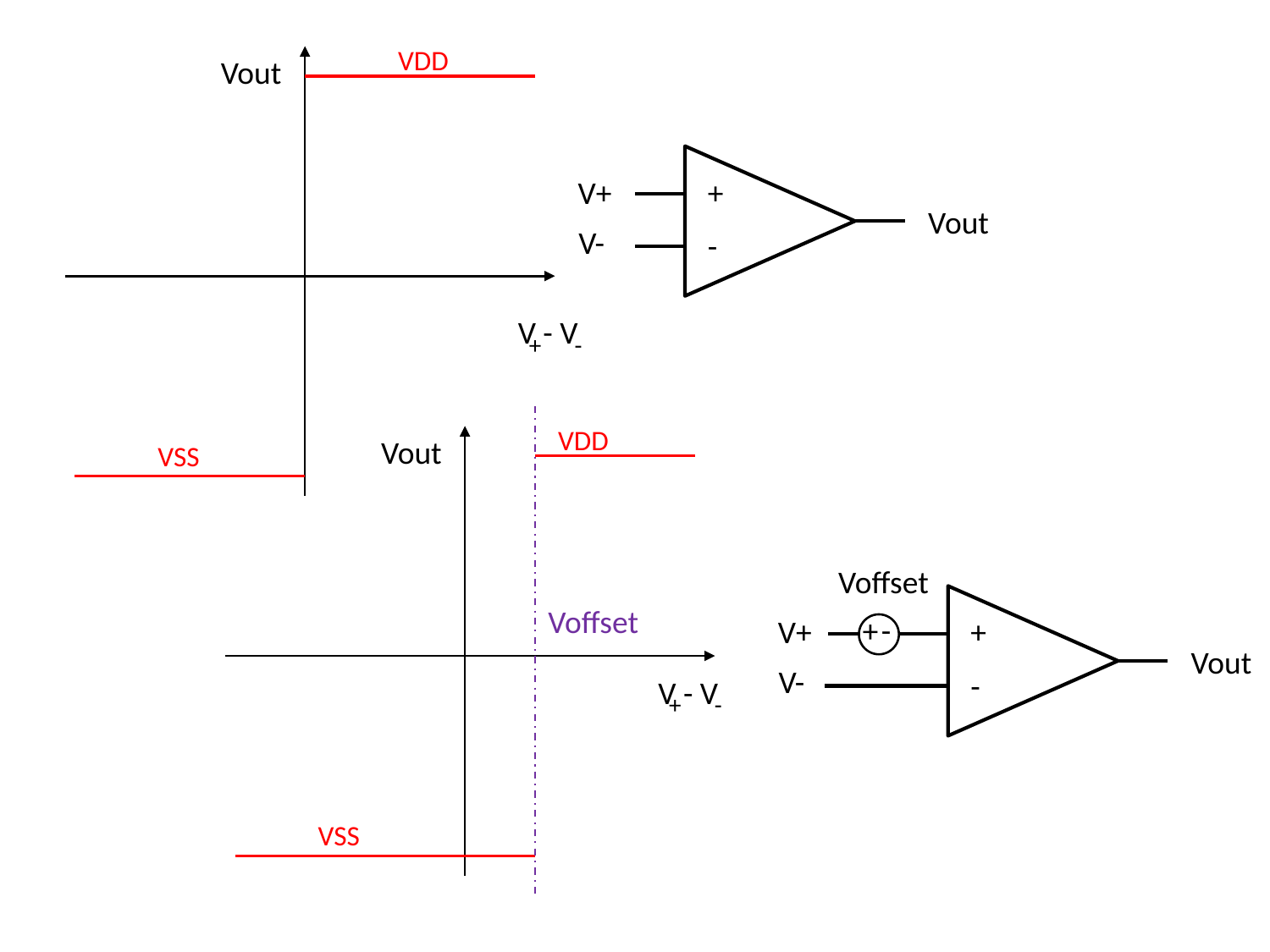

VDD
Vout

V+
+
Vout
V-
-
V - V
+
-
VDD
Vout
Voffset

Voffset
V+
+
-
+

Vout
V-
-
V - V
+
-
VSS
VSS